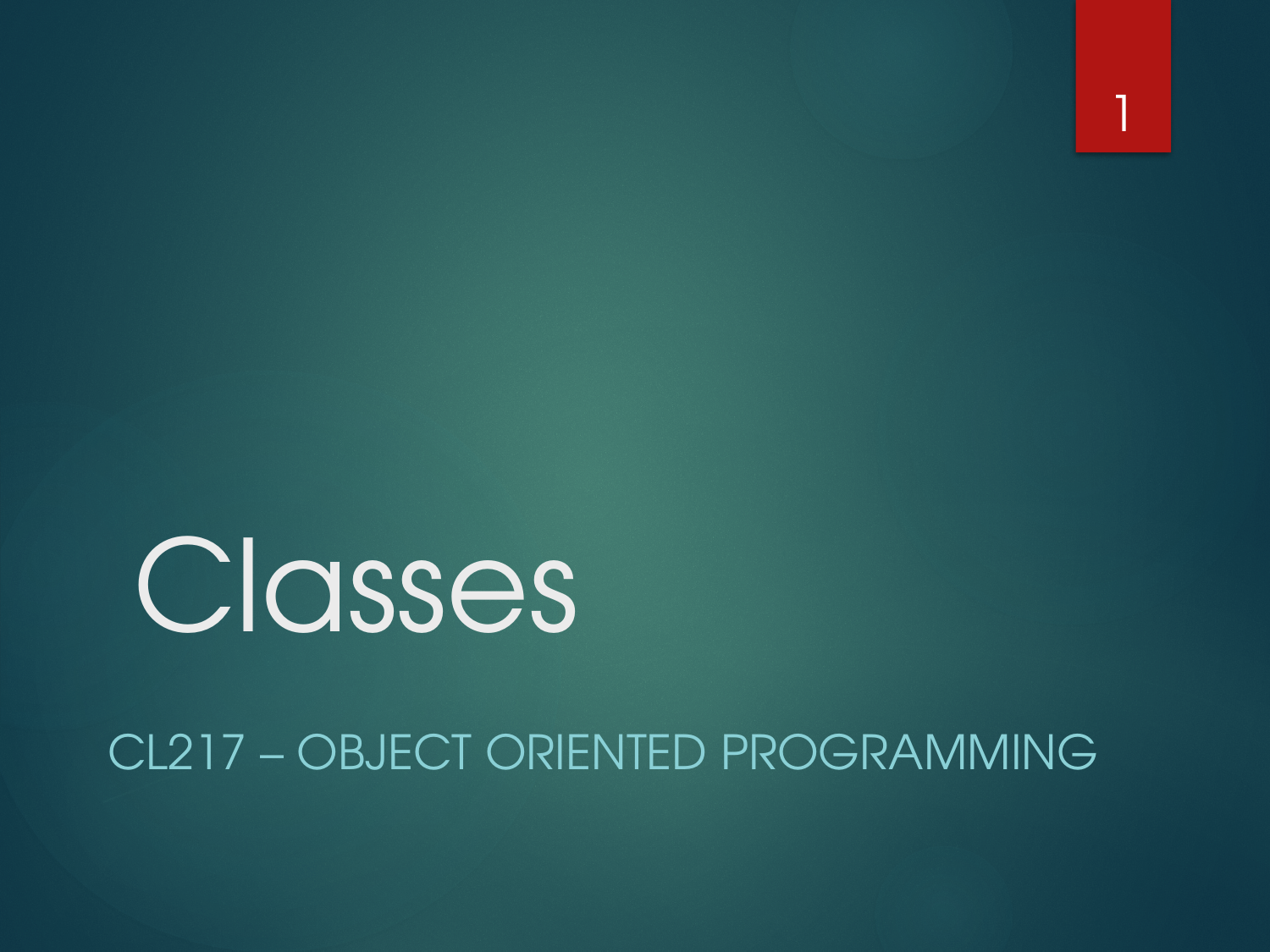

1
# Classes
CL217 – Object Oriented Programming